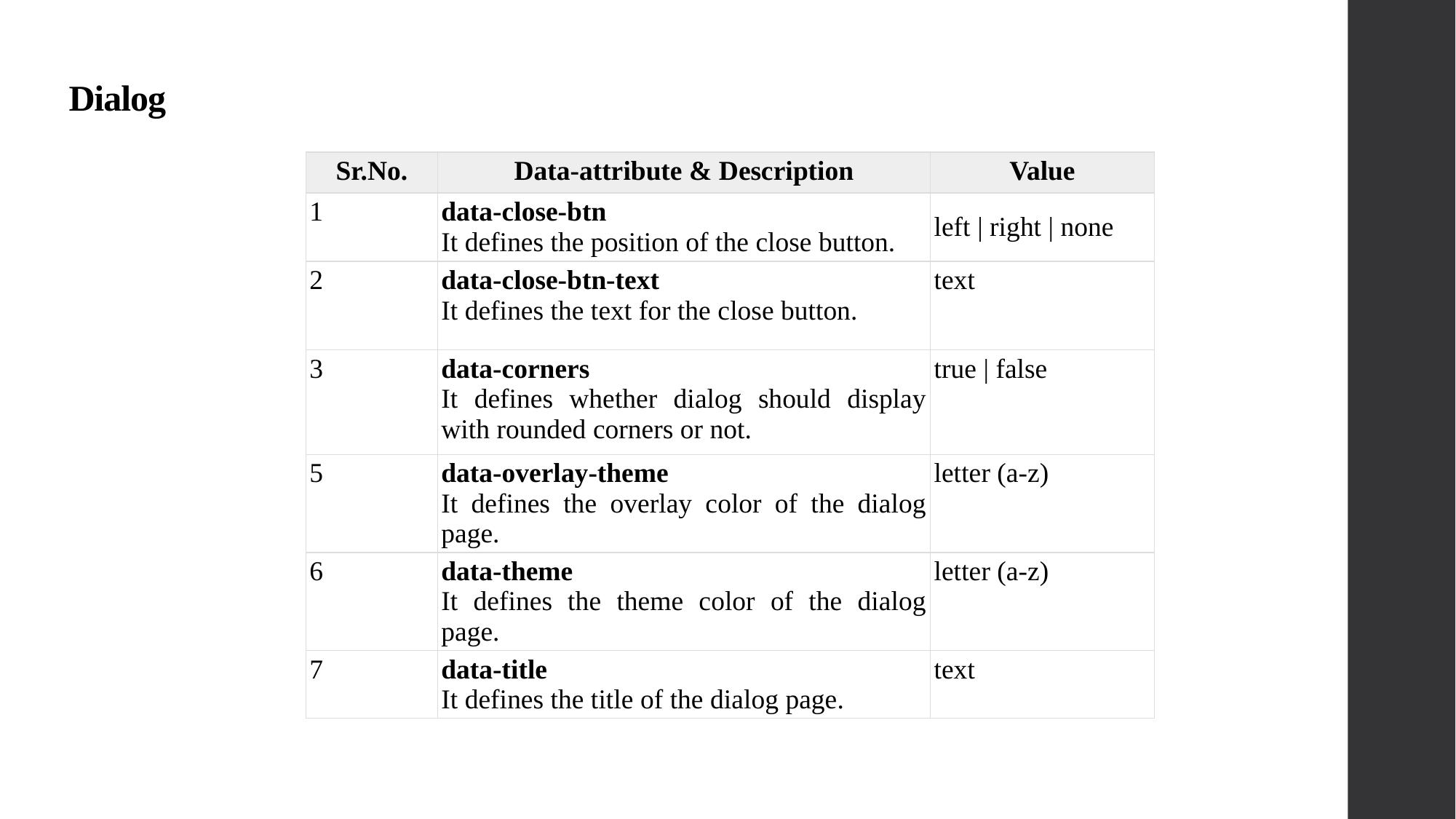

# Dialog
| Sr.No. | Data-attribute & Description | Value |
| --- | --- | --- |
| 1 | data-close-btn It defines the position of the close button. | left | right | none |
| 2 | data-close-btn-text It defines the text for the close button. | text |
| 3 | data-corners It defines whether dialog should display with rounded corners or not. | true | false |
| 5 | data-overlay-theme It defines the overlay color of the dialog page. | letter (a-z) |
| 6 | data-theme It defines the theme color of the dialog page. | letter (a-z) |
| 7 | data-title It defines the title of the dialog page. | text |